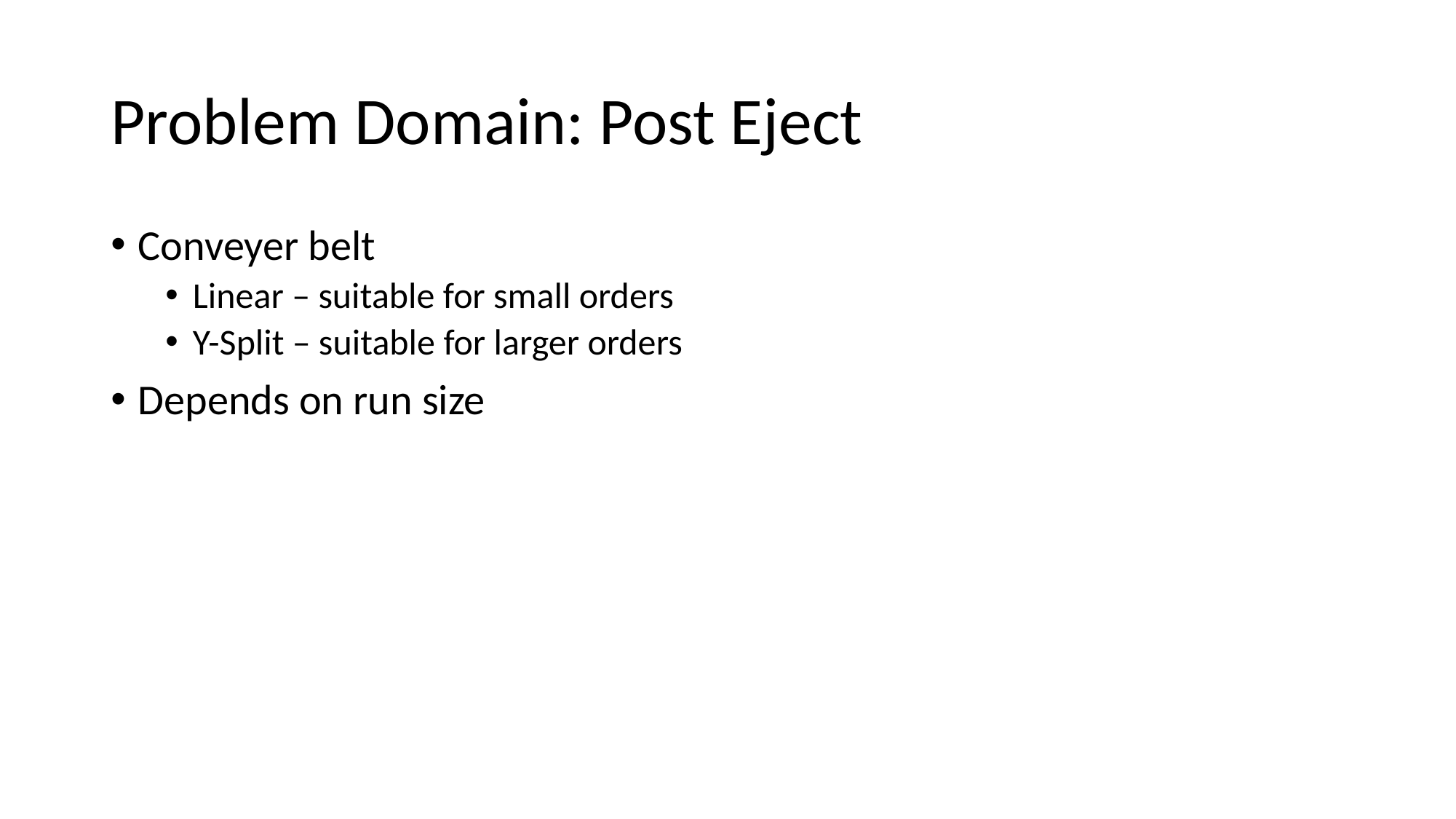

# Problem Domain: Post Eject
Conveyer belt
Linear – suitable for small orders
Y-Split – suitable for larger orders
Depends on run size